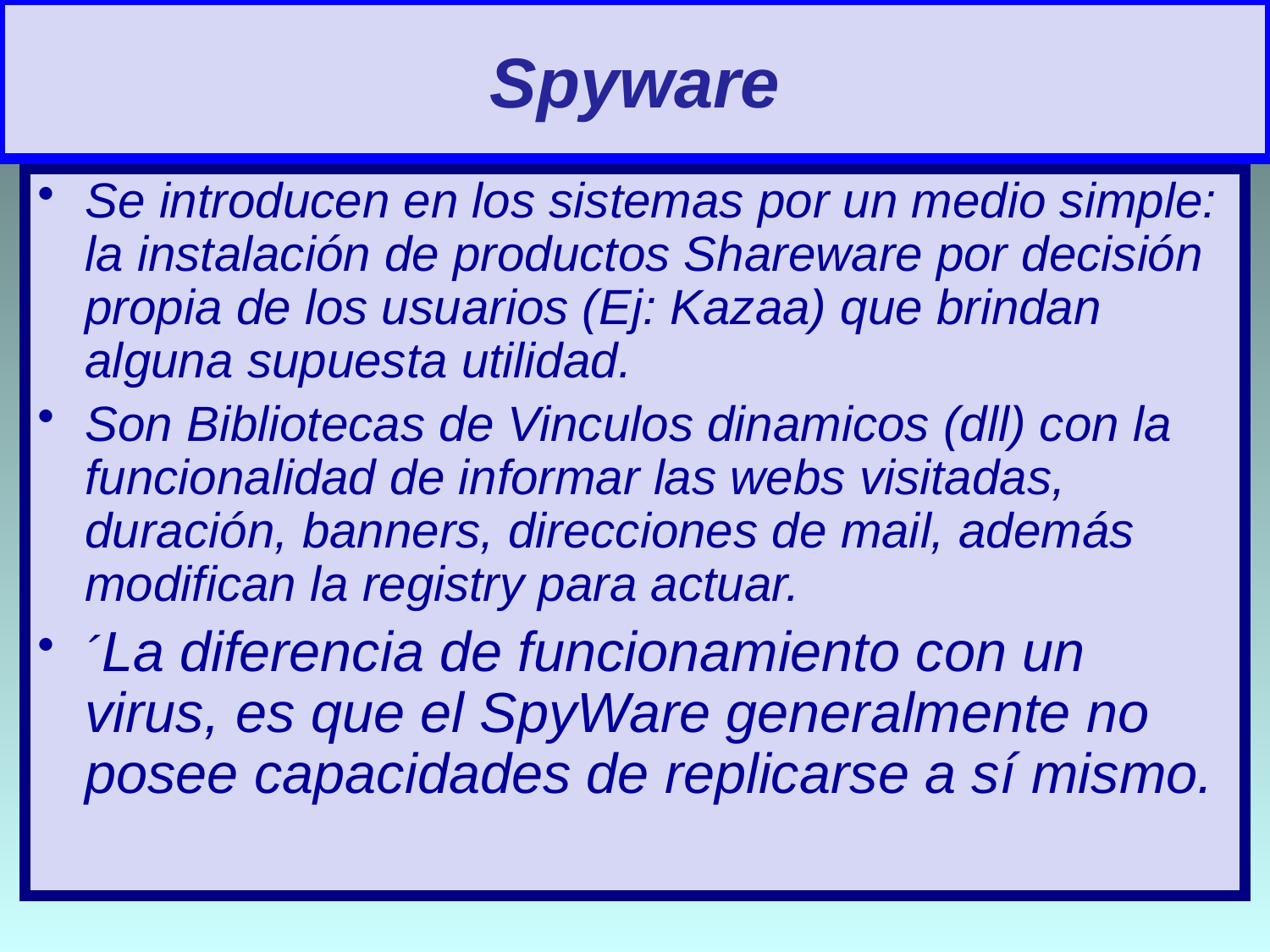

# Spyware
Se introducen en los sistemas por un medio simple: la instalación de productos Shareware por decisión propia de los usuarios (Ej: Kazaa) que brindan alguna supuesta utilidad.
Son Bibliotecas de Vinculos dinamicos (dll) con la funcionalidad de informar las webs visitadas, duración, banners, direcciones de mail, además modifican la registry para actuar.
´La diferencia de funcionamiento con un virus, es que el SpyWare generalmente no posee capacidades de replicarse a sí mismo.

26/03/2023
20